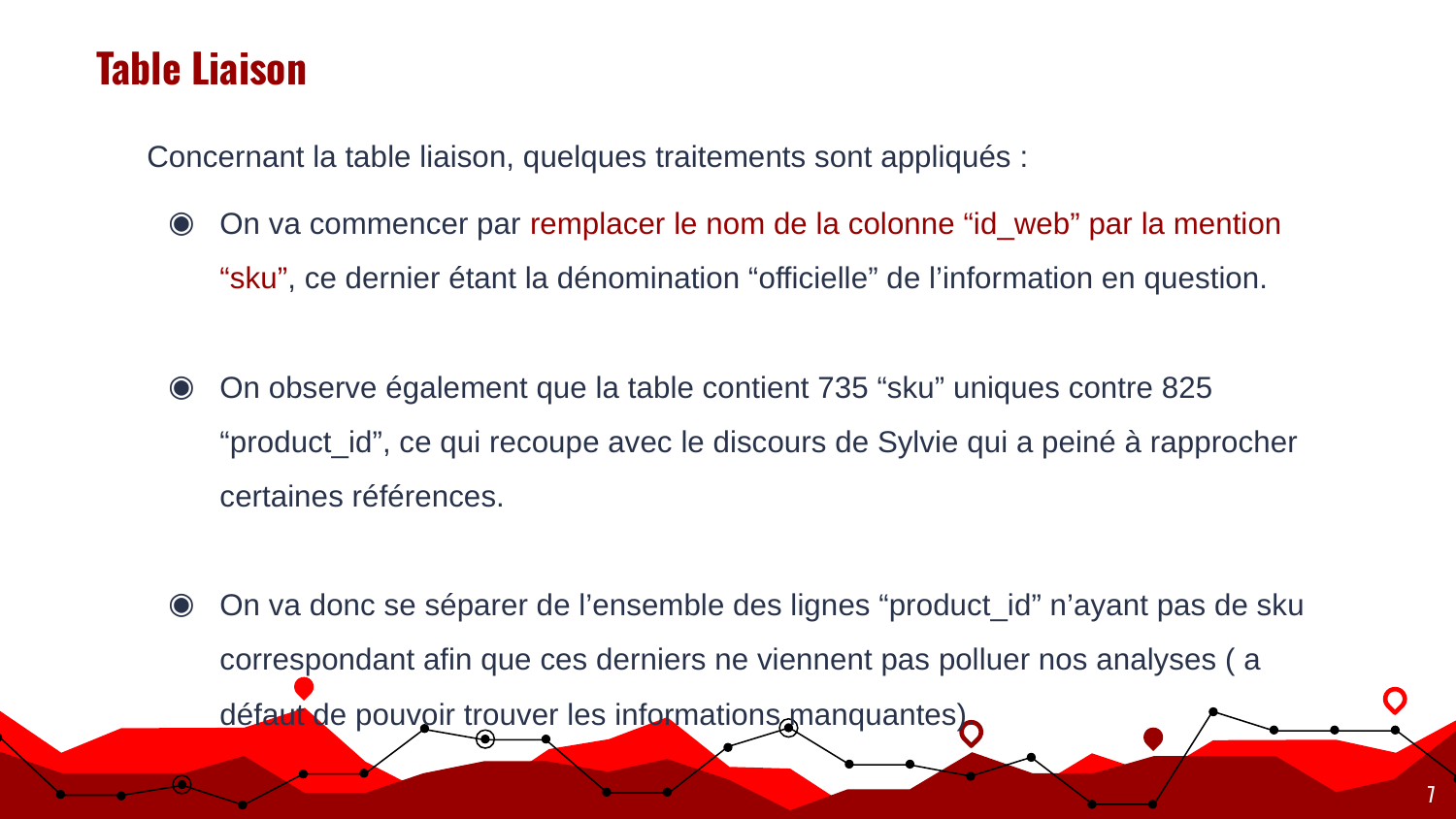

# Table Liaison
Concernant la table liaison, quelques traitements sont appliqués :
On va commencer par remplacer le nom de la colonne “id_web” par la mention “sku”, ce dernier étant la dénomination “officielle” de l’information en question.
On observe également que la table contient 735 “sku” uniques contre 825 “product_id”, ce qui recoupe avec le discours de Sylvie qui a peiné à rapprocher certaines références.
On va donc se séparer de l’ensemble des lignes “product_id” n’ayant pas de sku correspondant afin que ces derniers ne viennent pas polluer nos analyses ( a défaut de pouvoir trouver les informations manquantes).

7